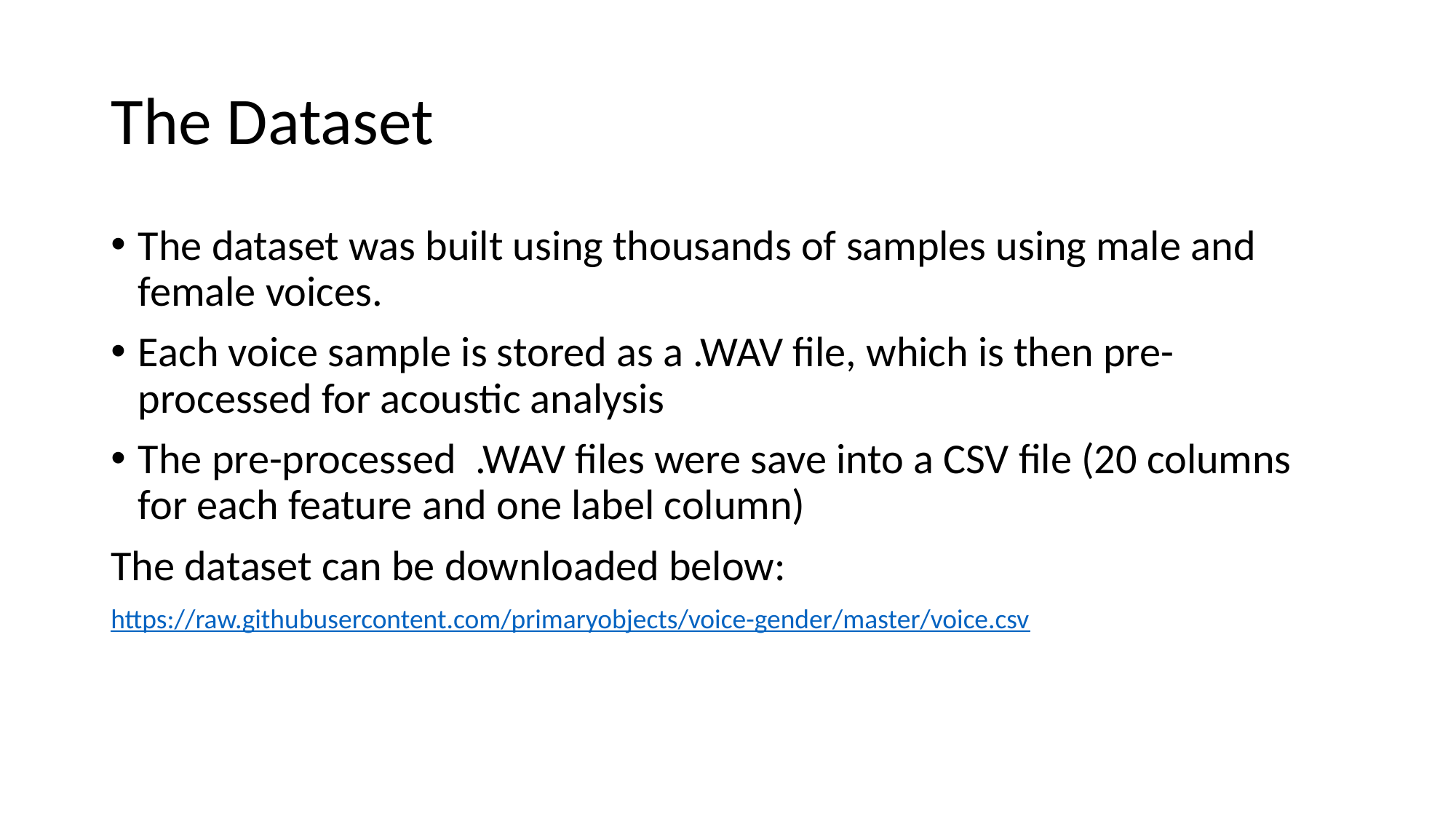

# The Dataset
The dataset was built using thousands of samples using male and female voices.
Each voice sample is stored as a .WAV file, which is then pre-processed for acoustic analysis
The pre-processed  .WAV files were save into a CSV file (20 columns for each feature and one label column)
The dataset can be downloaded below:
https://raw.githubusercontent.com/primaryobjects/voice-gender/master/voice.csv